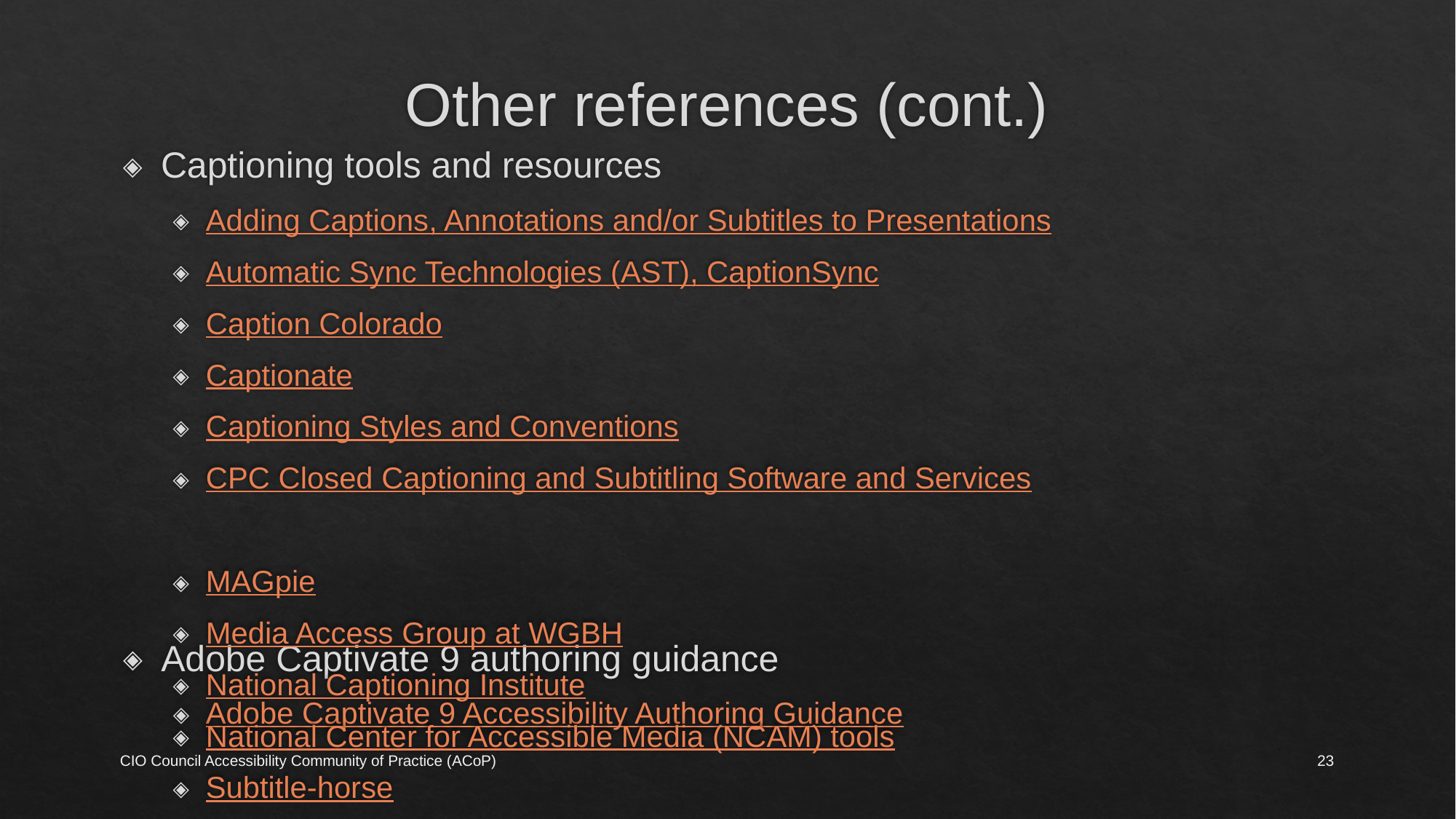

# Other references (cont.)
Captioning tools and resources
Adding Captions, Annotations and/or Subtitles to Presentations
Automatic Sync Technologies (AST), CaptionSync
Caption Colorado
Captionate
Captioning Styles and Conventions
CPC Closed Captioning and Subtitling Software and Services

MAGpie
Media Access Group at WGBH
National Captioning Institute
National Center for Accessible Media (NCAM) tools
Subtitle-horse
WEBAIM captioning guide
Adobe Captivate 9 authoring guidance
Adobe Captivate 9 Accessibility Authoring Guidance
CIO Council Accessibility Community of Practice (ACoP)
23